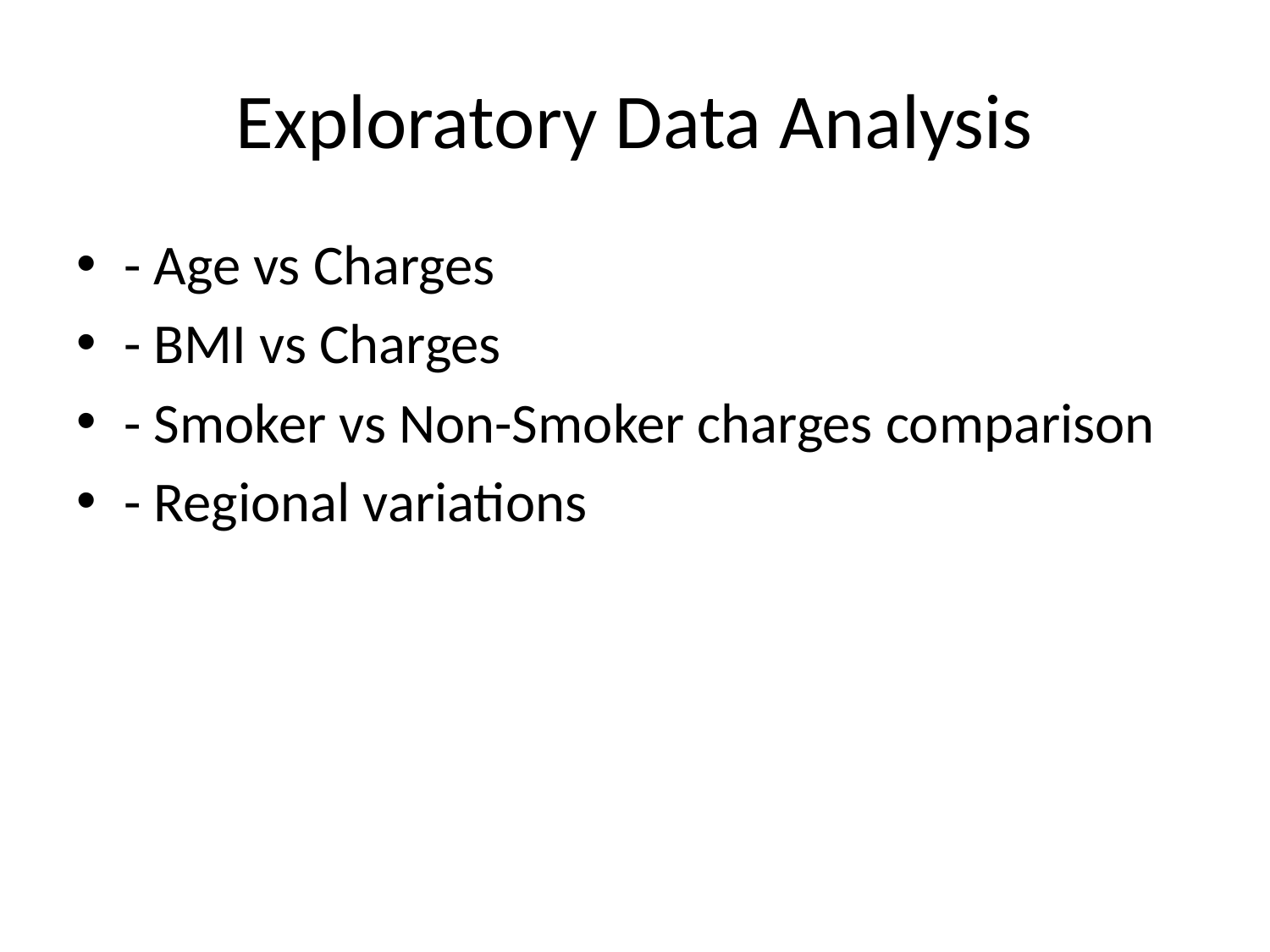

# Exploratory Data Analysis
- Age vs Charges
- BMI vs Charges
- Smoker vs Non-Smoker charges comparison
- Regional variations